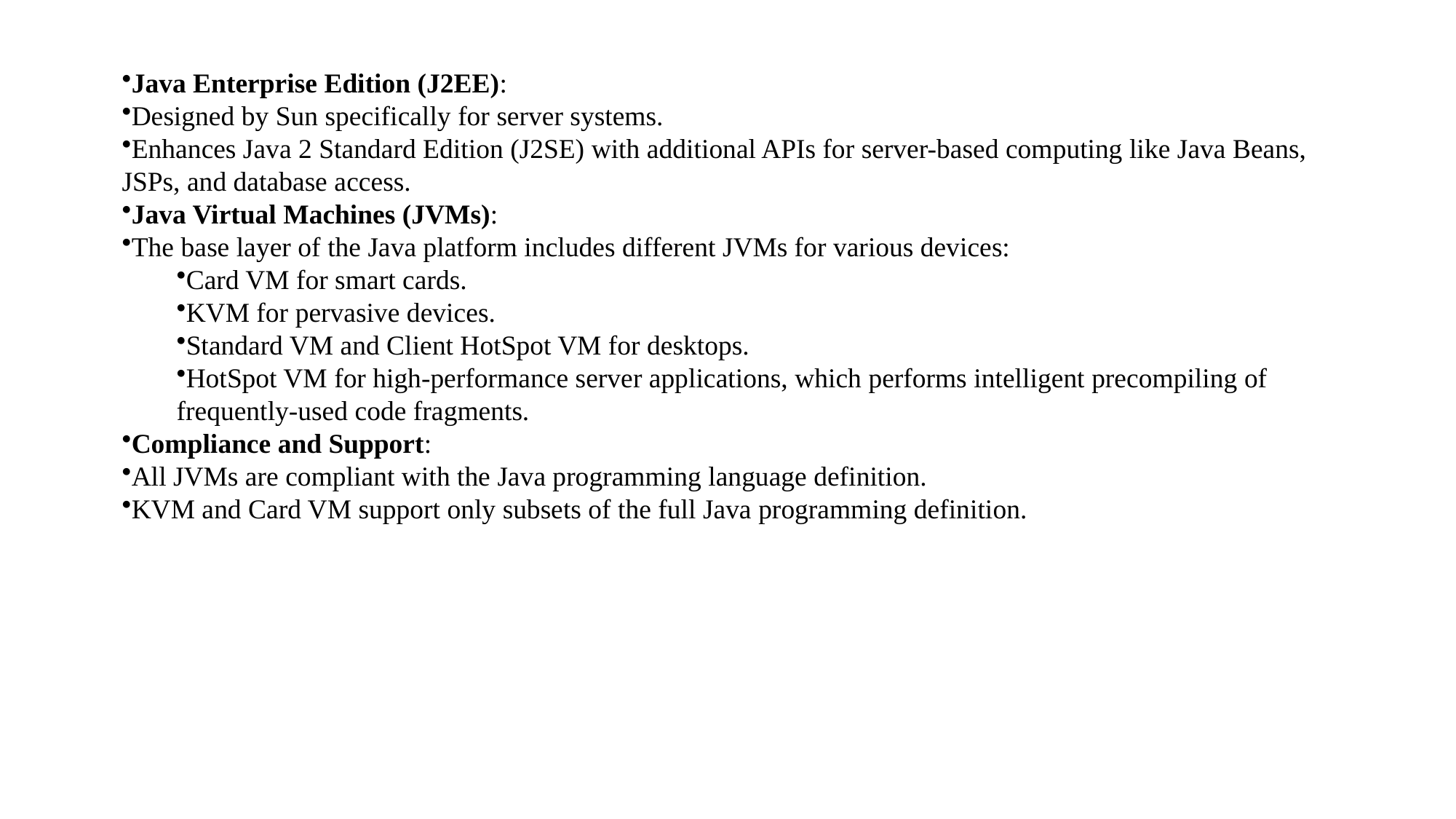

Java Enterprise Edition (J2EE):
Designed by Sun specifically for server systems.
Enhances Java 2 Standard Edition (J2SE) with additional APIs for server-based computing like Java Beans, JSPs, and database access.
Java Virtual Machines (JVMs):
The base layer of the Java platform includes different JVMs for various devices:
Card VM for smart cards.
KVM for pervasive devices.
Standard VM and Client HotSpot VM for desktops.
HotSpot VM for high-performance server applications, which performs intelligent precompiling of frequently-used code fragments.
Compliance and Support:
All JVMs are compliant with the Java programming language definition.
KVM and Card VM support only subsets of the full Java programming definition.